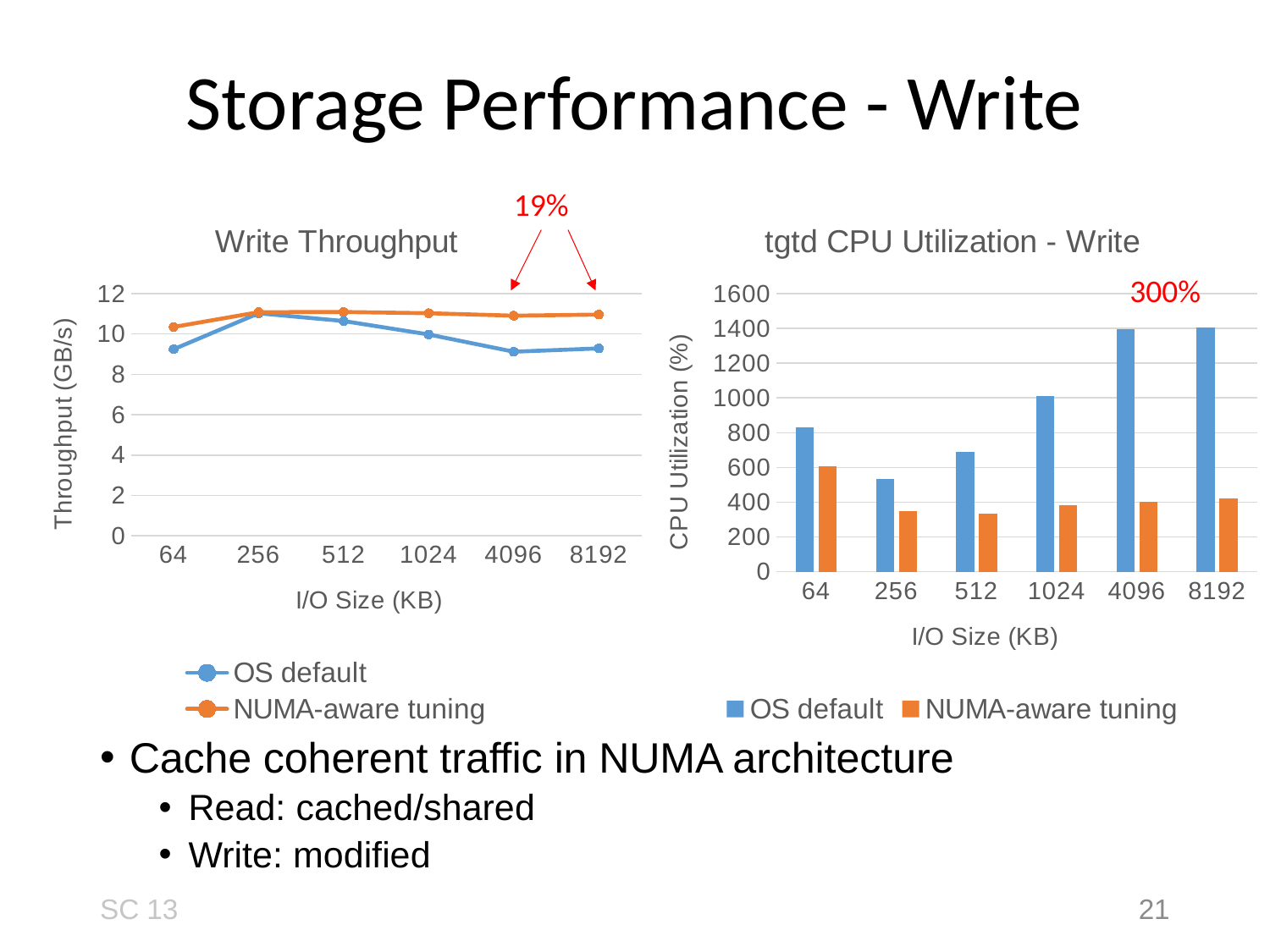

# Storage Performance - Write
19%

### Chart: tgtd CPU Utilization - Write

| Category | OS default | NUMA-aware tuning |
|---|---|---|
| 64 | 832.7774194 | 607.6163934 |
| 256 | 532.0655738 | 349.2327869 |
| 512 | 687.9804878 | 335.004918 |
| 1024 | 1010.097561 | 383.2131148 |
| 4096 | 1397.790164 | 403.6211382 |
| 8192 | 1406.126829 | 422.995082 |

### Chart: Write Throughput

| Category | OS default | NUMA-aware tuning |
|---|---|---|
| 64 | 9.242426872 | 10.34585857 |
| 256 | 11.02511501 | 11.07911396 |
| 512 | 10.64175224 | 11.08858776 |
| 1024 | 9.974935532 | 11.02837944 |
| 4096 | 9.119549751 | 10.9053812 |
| 8192 | 9.283416748 | 10.96047306 |
300%
Cache coherent traffic in NUMA architecture
Read: cached/shared
Write: modified
SC 13
21